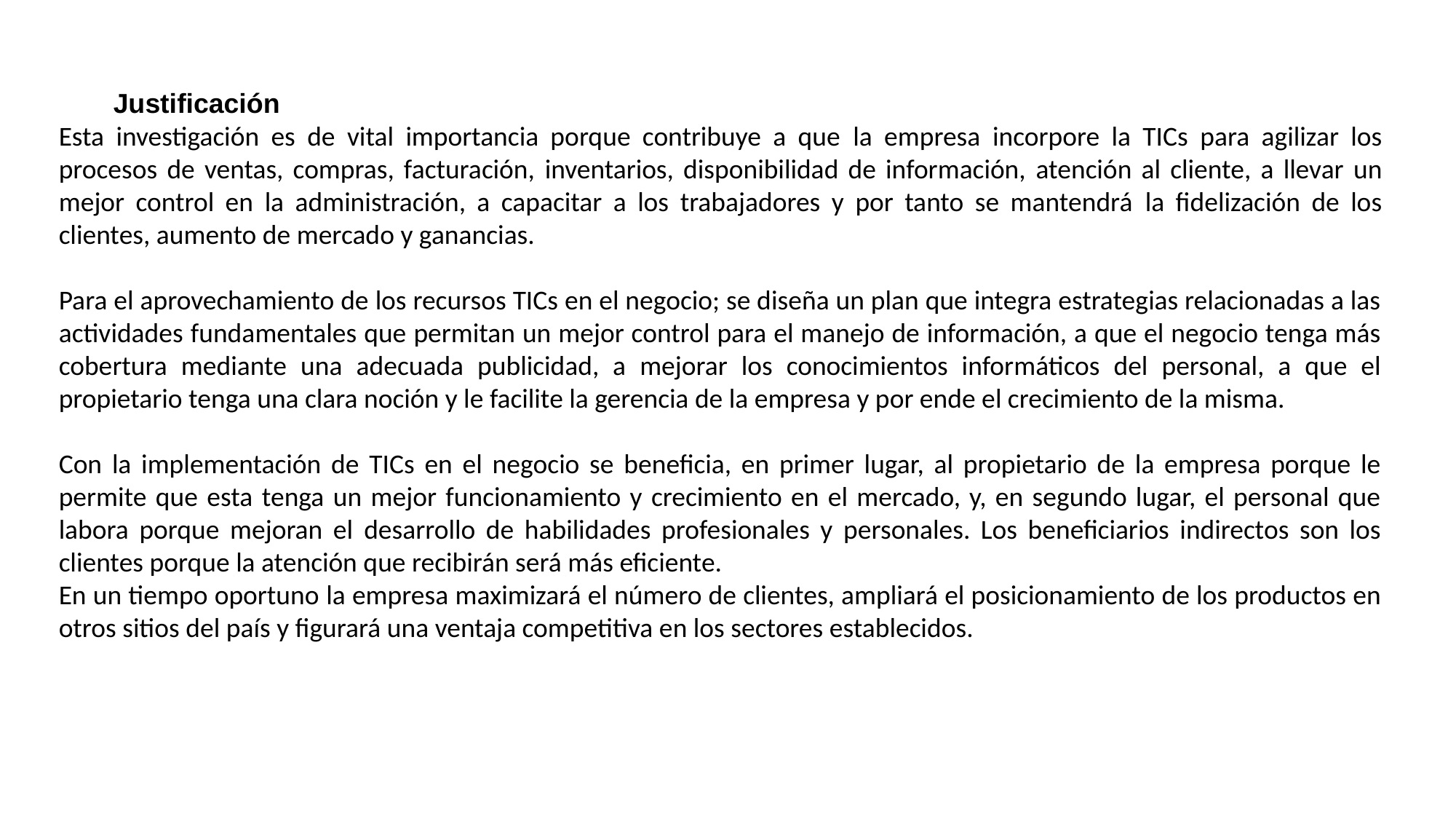

Justificación
Esta investigación es de vital importancia porque contribuye a que la empresa incorpore la TICs para agilizar los procesos de ventas, compras, facturación, inventarios, disponibilidad de información, atención al cliente, a llevar un mejor control en la administración, a capacitar a los trabajadores y por tanto se mantendrá la fidelización de los clientes, aumento de mercado y ganancias.

Para el aprovechamiento de los recursos TICs en el negocio; se diseña un plan que integra estrategias relacionadas a las actividades fundamentales que permitan un mejor control para el manejo de información, a que el negocio tenga más cobertura mediante una adecuada publicidad, a mejorar los conocimientos informáticos del personal, a que el propietario tenga una clara noción y le facilite la gerencia de la empresa y por ende el crecimiento de la misma.

Con la implementación de TICs en el negocio se beneficia, en primer lugar, al propietario de la empresa porque le permite que esta tenga un mejor funcionamiento y crecimiento en el mercado, y, en segundo lugar, el personal que labora porque mejoran el desarrollo de habilidades profesionales y personales. Los beneficiarios indirectos son los clientes porque la atención que recibirán será más eficiente.
En un tiempo oportuno la empresa maximizará el número de clientes, ampliará el posicionamiento de los productos en otros sitios del país y figurará una ventaja competitiva en los sectores establecidos.